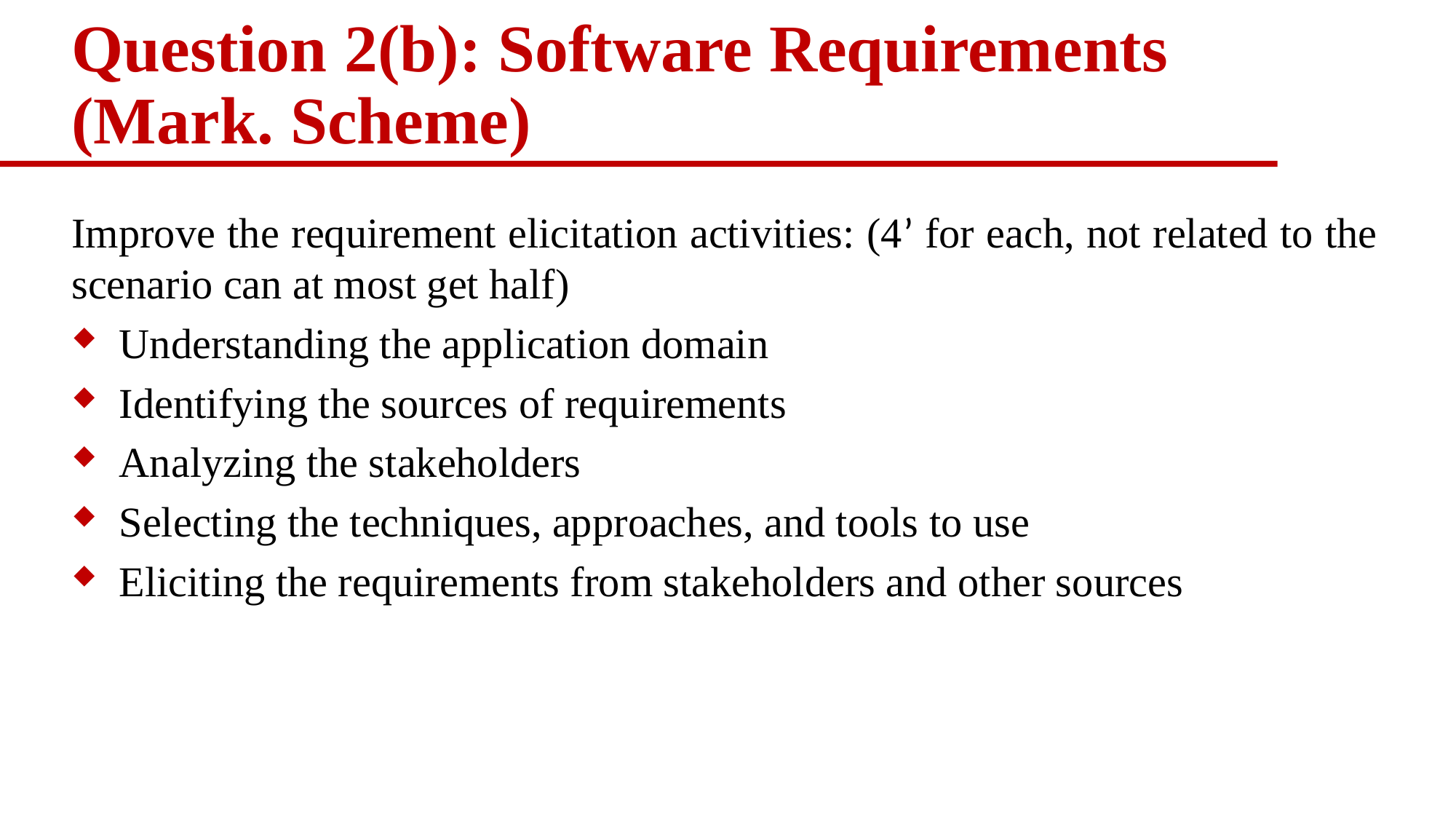

# Question 2(b): Software Requirements (Mark. Scheme)
Improve the requirement elicitation activities: (4’ for each, not related to the scenario can at most get half)
Understanding the application domain
Identifying the sources of requirements
Analyzing the stakeholders
Selecting the techniques, approaches, and tools to use
Eliciting the requirements from stakeholders and other sources